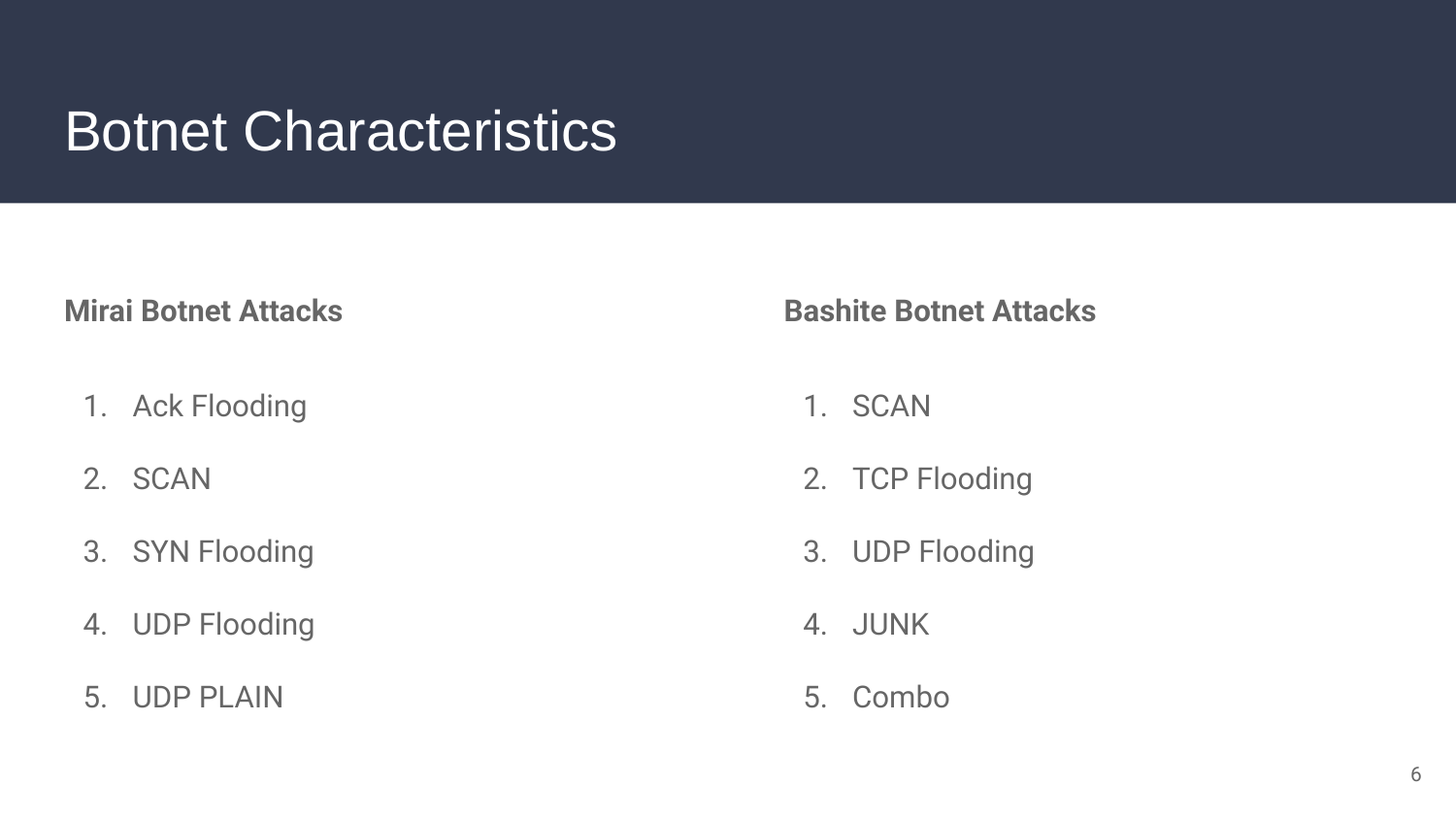

# Botnet Characteristics
Mirai Botnet Attacks
Ack Flooding
SCAN
SYN Flooding
UDP Flooding
UDP PLAIN
Bashite Botnet Attacks
SCAN
TCP Flooding
UDP Flooding
JUNK
Combo
6